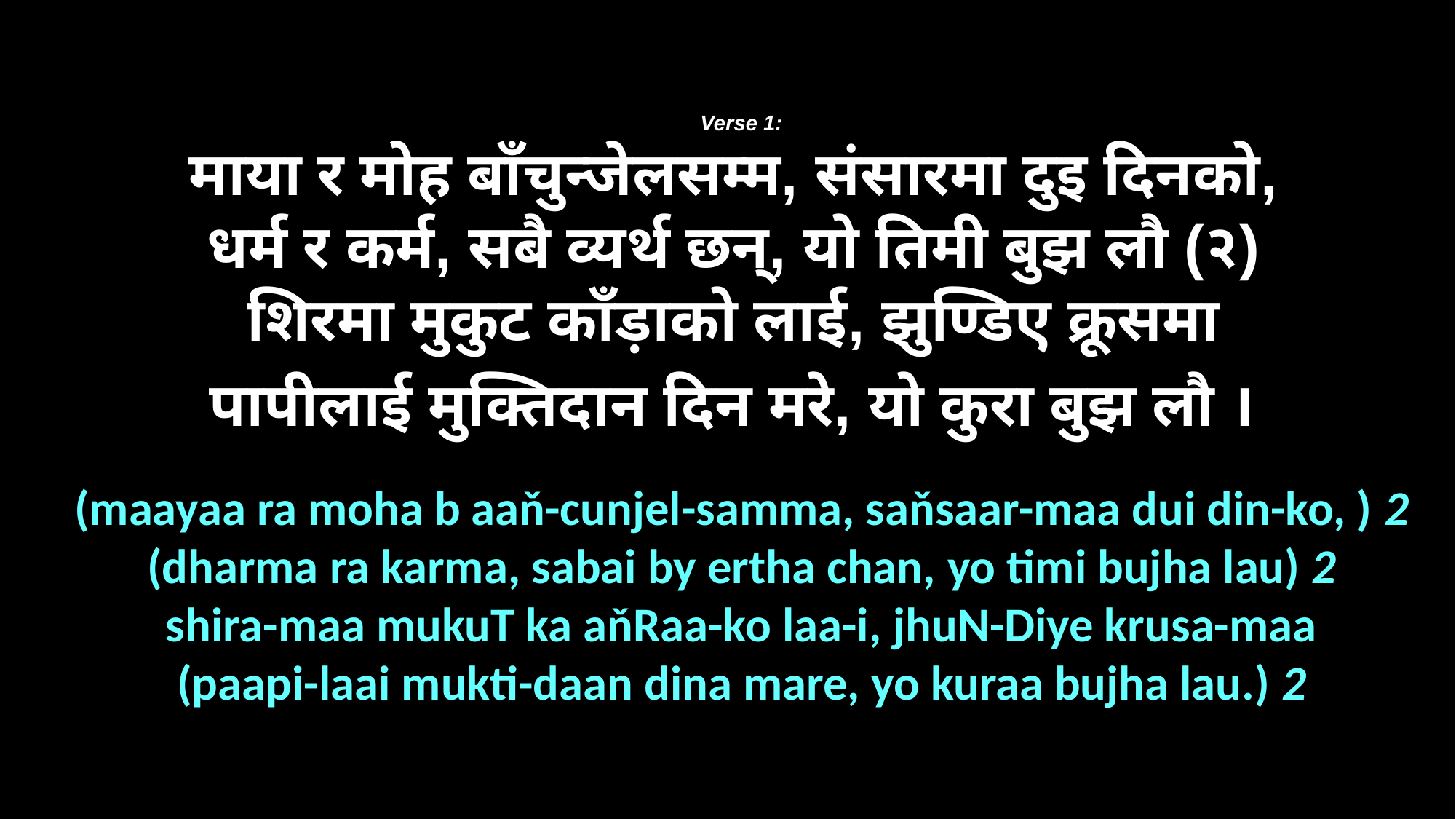

Verse 1:
माया र मोह बाँचुन्जेलसम्म, संसारमा दुइ दिनको,
धर्म र कर्म, सबै व्यर्थ छन्‌, यो तिमी बुझ लौ (२)
शिरमा मुकुट काँड़ाको लाई, झुण्डिए क्रूसमा
पापीलाई मुक्तिदान दिन मरे, यो कुरा बुझ लौ ।

(maayaa ra moha b aaň-cunjel-samma, saňsaar-maa dui din-ko, ) 2
(dharma ra karma, sabai by ertha chan, yo timi bujha lau) 2
shira-maa mukuT ka aňRaa-ko laa-i, jhuN-Diye krusa-maa
(paapi-laai mukti-daan dina mare, yo kuraa bujha lau.) 2